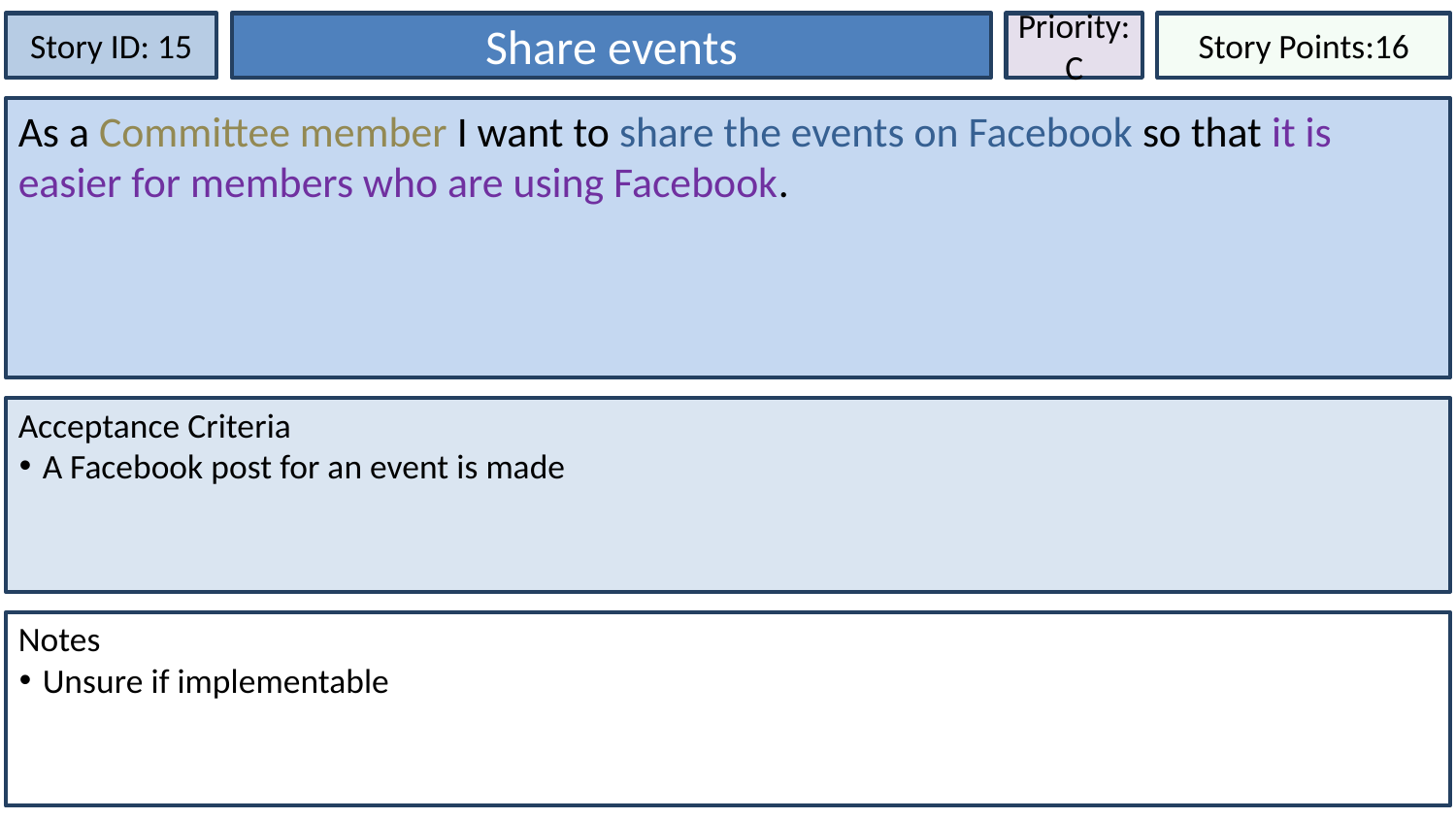

Story ID: 15
Share events
Priority:
C
Story Points:16
As a Committee member I want to share the events on Facebook so that it is easier for members who are using Facebook.
Acceptance Criteria
A Facebook post for an event is made
Notes
Unsure if implementable